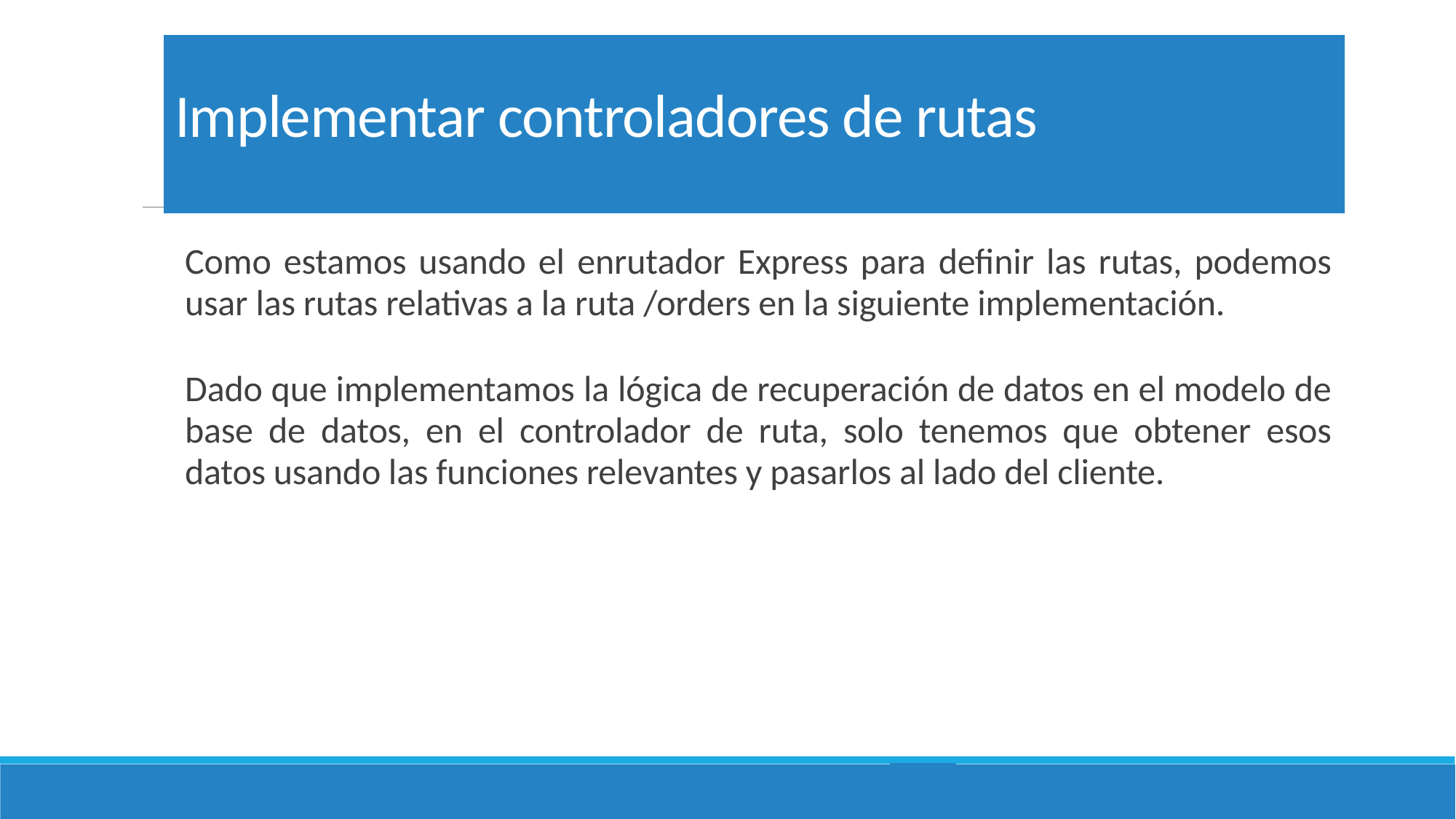

# Implementar controladores de rutas
Como estamos usando el enrutador Express para definir las rutas, podemos usar las rutas relativas a la ruta /orders en la siguiente implementación.

Dado que implementamos la lógica de recuperación de datos en el modelo de base de datos, en el controlador de ruta, solo tenemos que obtener esos datos usando las funciones relevantes y pasarlos al lado del cliente.